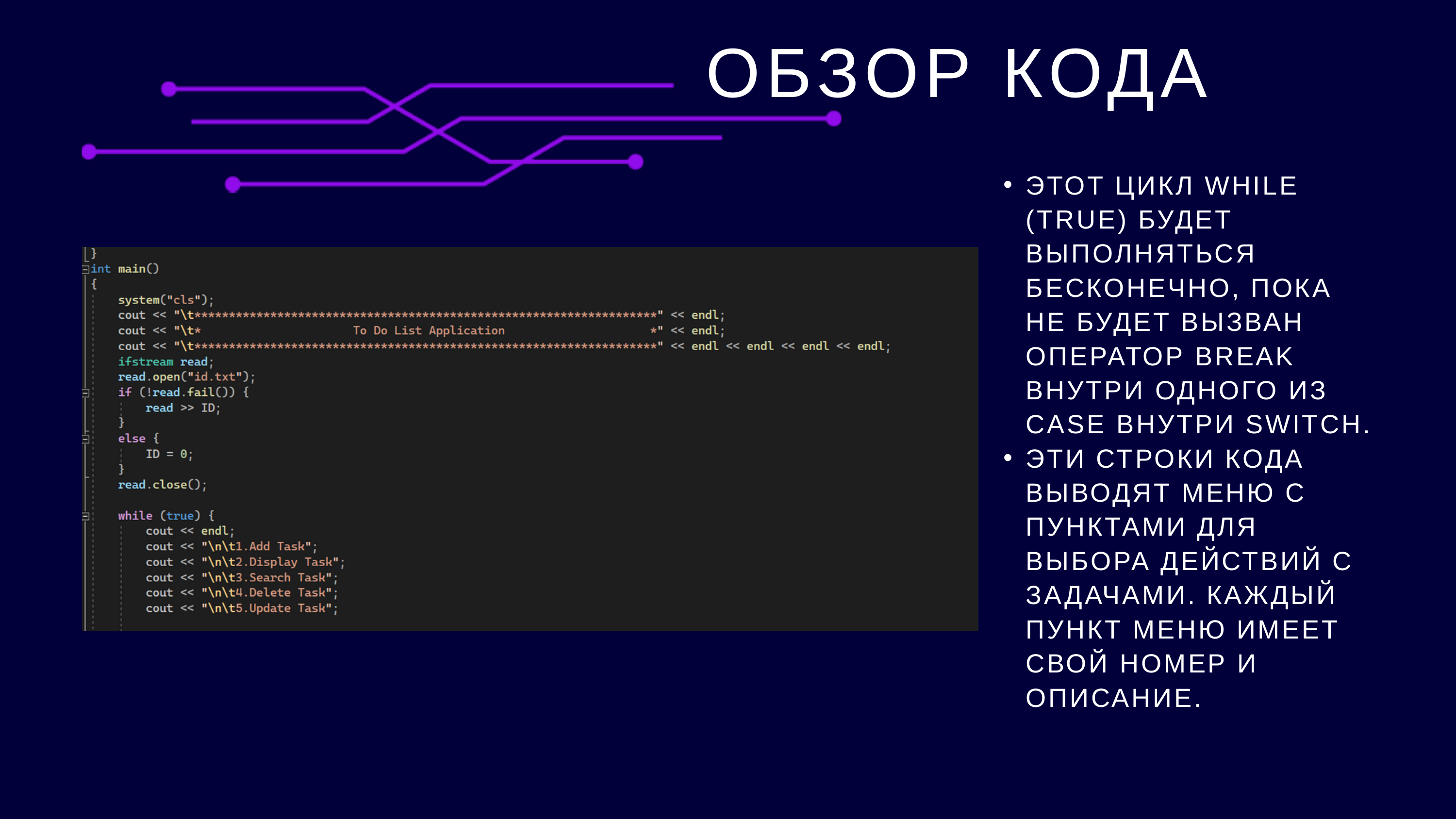

ОБЗОР КОДА

ЭТОТ ЦИКЛ WHILE (TRUE) БУДЕТ ВЫПОЛНЯТЬСЯ БЕСКОНЕЧНО, ПОКА НЕ БУДЕТ ВЫЗВАН ОПЕРАТОР BREAK ВНУТРИ ОДНОГО ИЗ CASE ВНУТРИ SWITCH.
ЭТИ СТРОКИ КОДА ВЫВОДЯТ МЕНЮ С ПУНКТАМИ ДЛЯ ВЫБОРА ДЕЙСТВИЙ С ЗАДАЧАМИ. КАЖДЫЙ ПУНКТ МЕНЮ ИМЕЕТ СВОЙ НОМЕР И ОПИСАНИЕ.